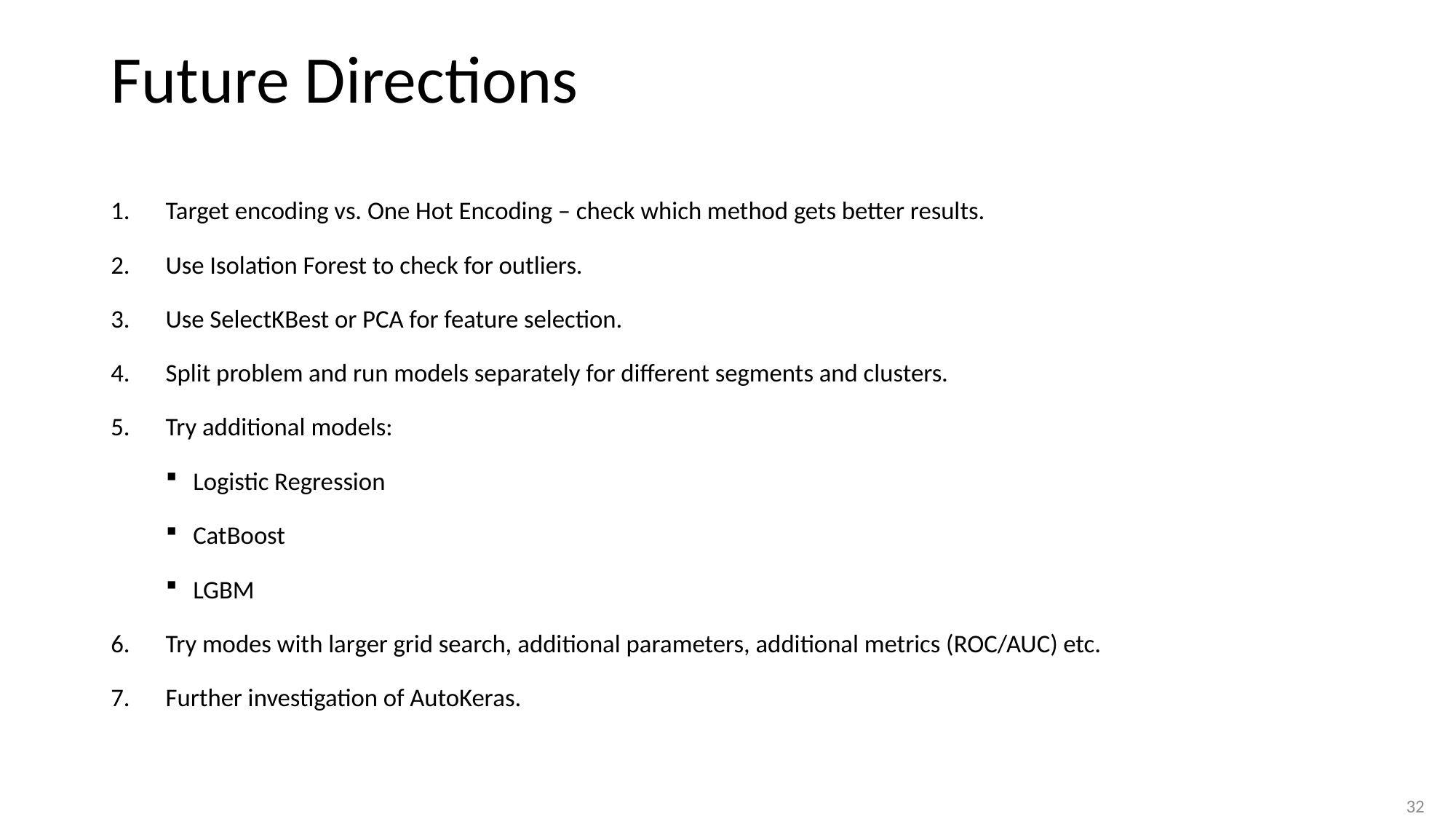

# Future Directions
Target encoding vs. One Hot Encoding – check which method gets better results.
Use Isolation Forest to check for outliers.
Use SelectKBest or PCA for feature selection.
Split problem and run models separately for different segments and clusters.
Try additional models:
Logistic Regression
CatBoost
LGBM
Try modes with larger grid search, additional parameters, additional metrics (ROC/AUC) etc.
Further investigation of AutoKeras.

32